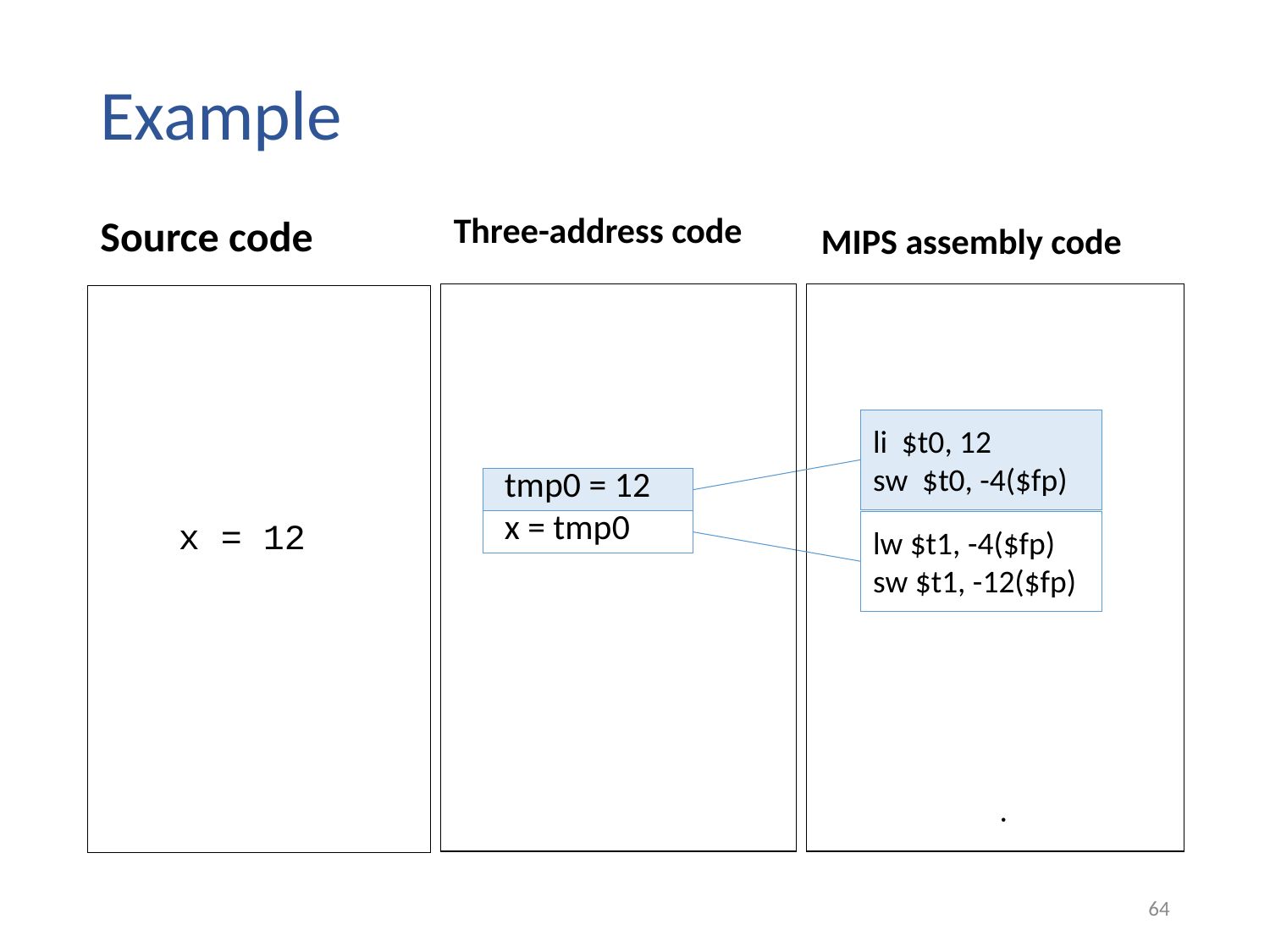

# Example
Three-address code
Source code
MIPS assembly code

tmp0 = 12
x = tmp0

    x = 12
li  $t0, 12
sw  $t0, -4($fp)

lw $t1, -4($fp)
sw $t1, -12($fp)
.
64